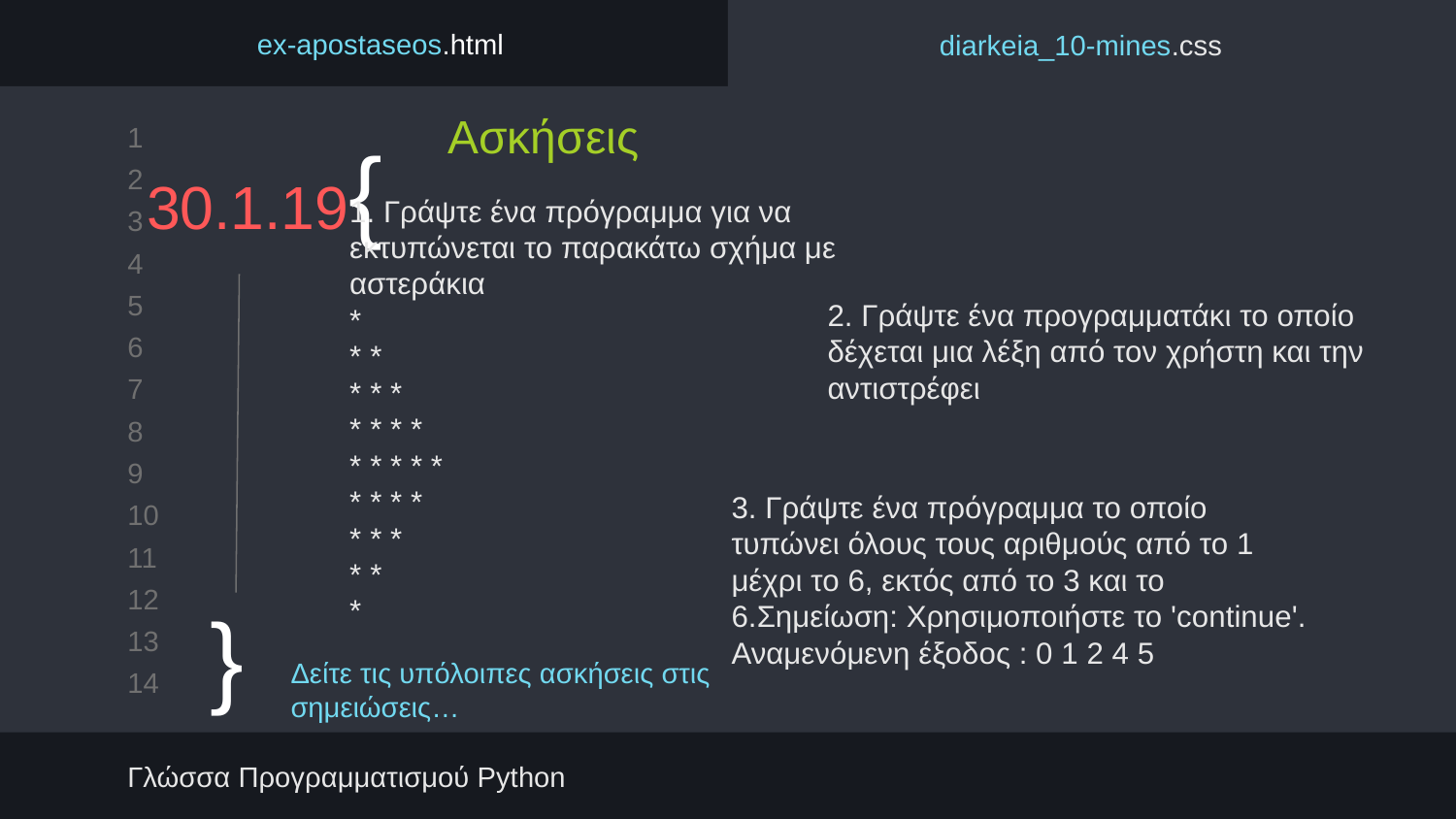

ex-apostaseos.html
diarkeia_10-mines.css
Ασκήσεις
# 30.1.19{
2. Γράψτε ένα προγραμματάκι το οποίο δέχεται μια λέξη από τον χρήστη και την αντιστρέφει
1. Γράψτε ένα πρόγραμμα για να εκτυπώνεται το παρακάτω σχήμα με αστεράκια
*
* *
* * *
* * * *
* * * * *
* * * *
* * *
* *
*
3. Γράψτε ένα πρόγραμμα το οποίο τυπώνει όλους τους αριθμούς από το 1 μέχρι το 6, εκτός από το 3 και το 6.Σημείωση: Χρησιμοποιήστε το 'continue'.
Αναμενόμενη έξοδος : 0 1 2 4 5

}
Δείτε τις υπόλοιπες ασκήσεις στις σημειώσεις…
Γλώσσα Προγραμματισμού Python